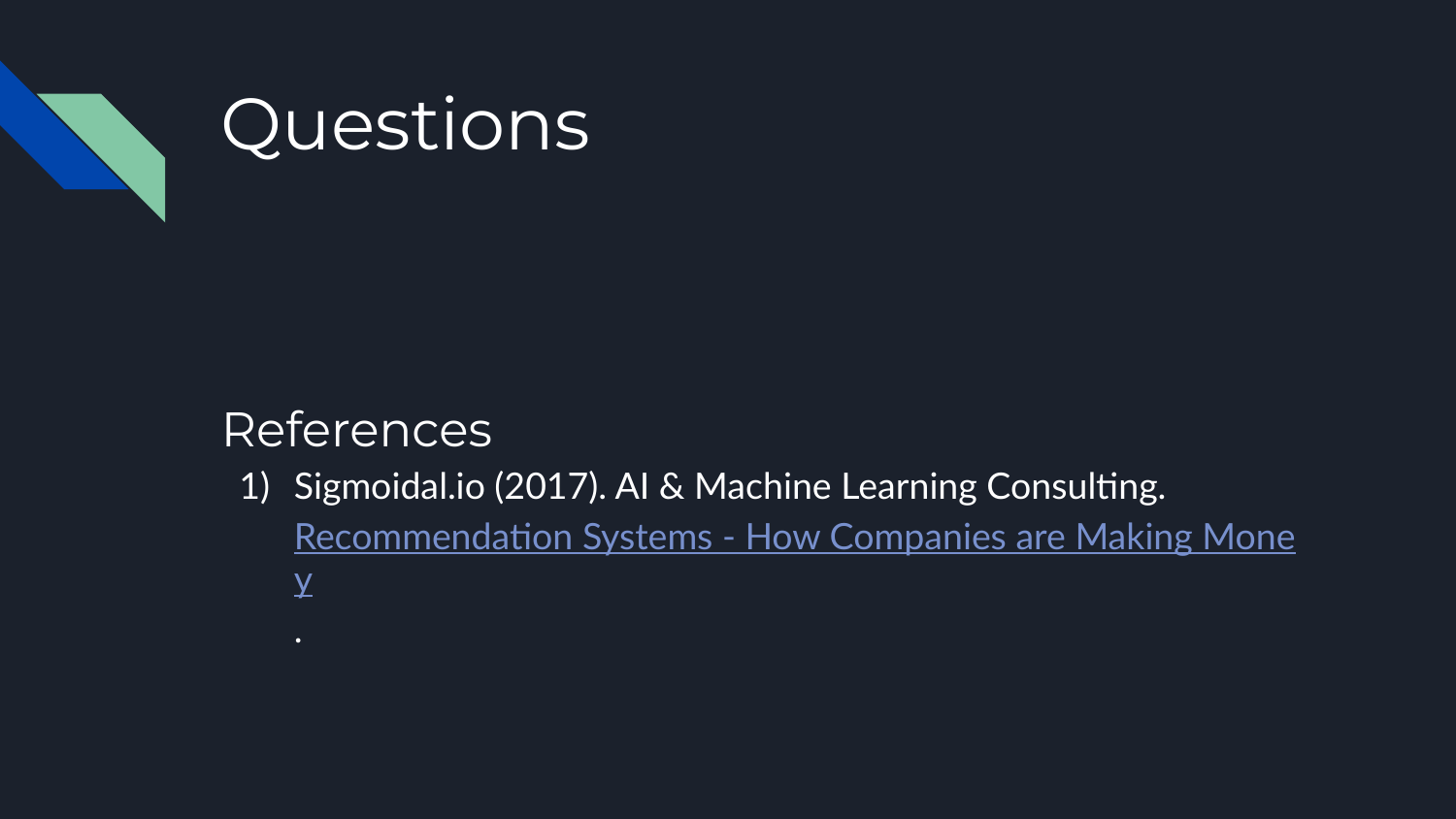

# Questions
References
Sigmoidal.io (2017). AI & Machine Learning Consulting. Recommendation Systems - How Companies are Making Money.